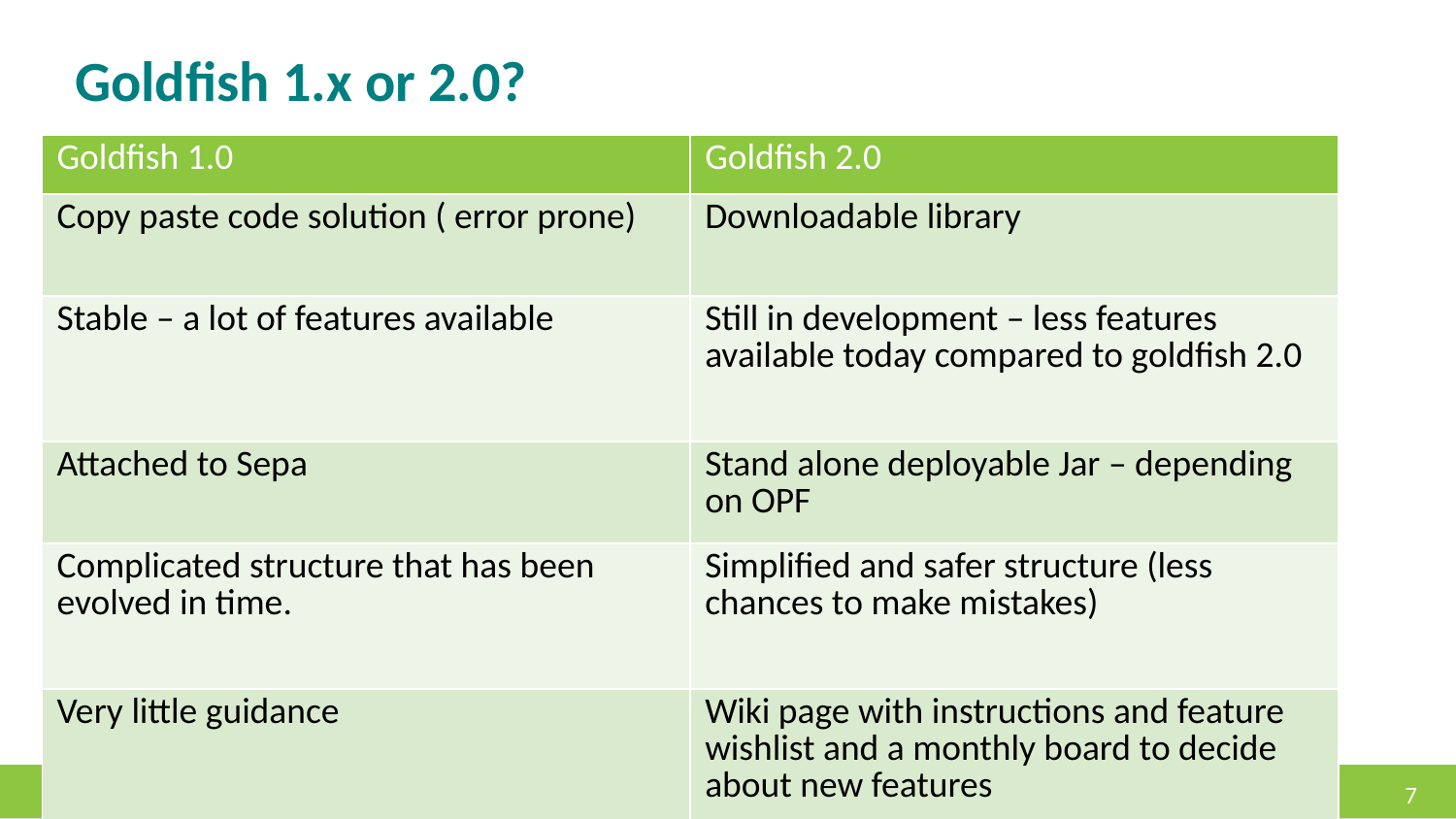

# Goldfish 1.x or 2.0?
| Goldfish 1.0 | Goldfish 2.0 |
| --- | --- |
| Copy paste code solution ( error prone) | Downloadable library |
| Stable – a lot of features available | Still in development – less features available today compared to goldfish 2.0 |
| Attached to Sepa | Stand alone deployable Jar – depending on OPF |
| Complicated structure that has been evolved in time. | Simplified and safer structure (less chances to make mistakes) |
| Very little guidance | Wiki page with instructions and feature wishlist and a monthly board to decide about new features |

7